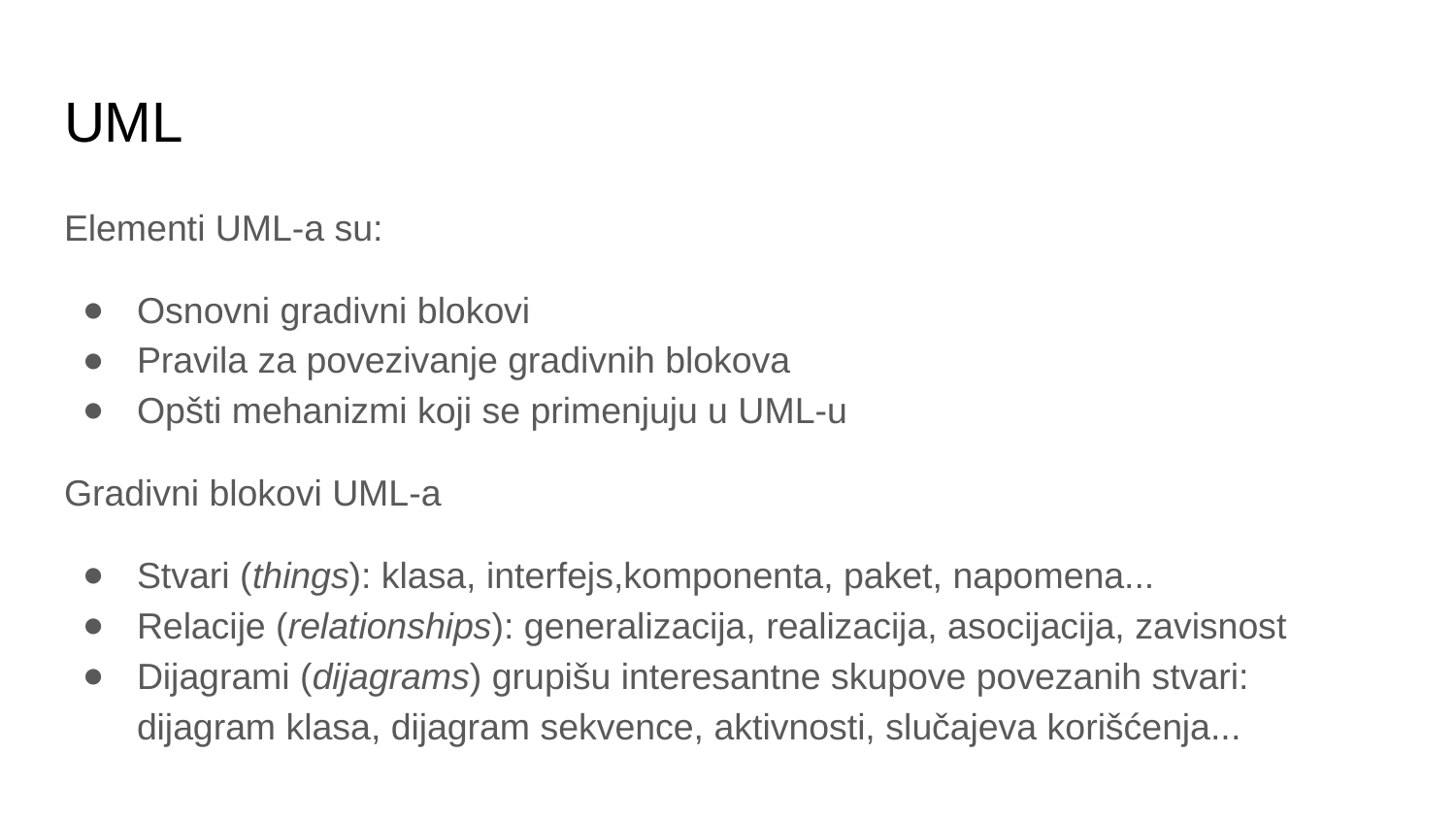

# UML
Elementi UML-a su:
Osnovni gradivni blokovi
Pravila za povezivanje gradivnih blokova
Opšti mehanizmi koji se primenjuju u UML-u
Gradivni blokovi UML-a
Stvari (things): klasa, interfejs,komponenta, paket, napomena...
Relacije (relationships): generalizacija, realizacija, asocijacija, zavisnost
Dijagrami (dijagrams) grupišu interesantne skupove povezanih stvari: dijagram klasa, dijagram sekvence, aktivnosti, slučajeva korišćenja...